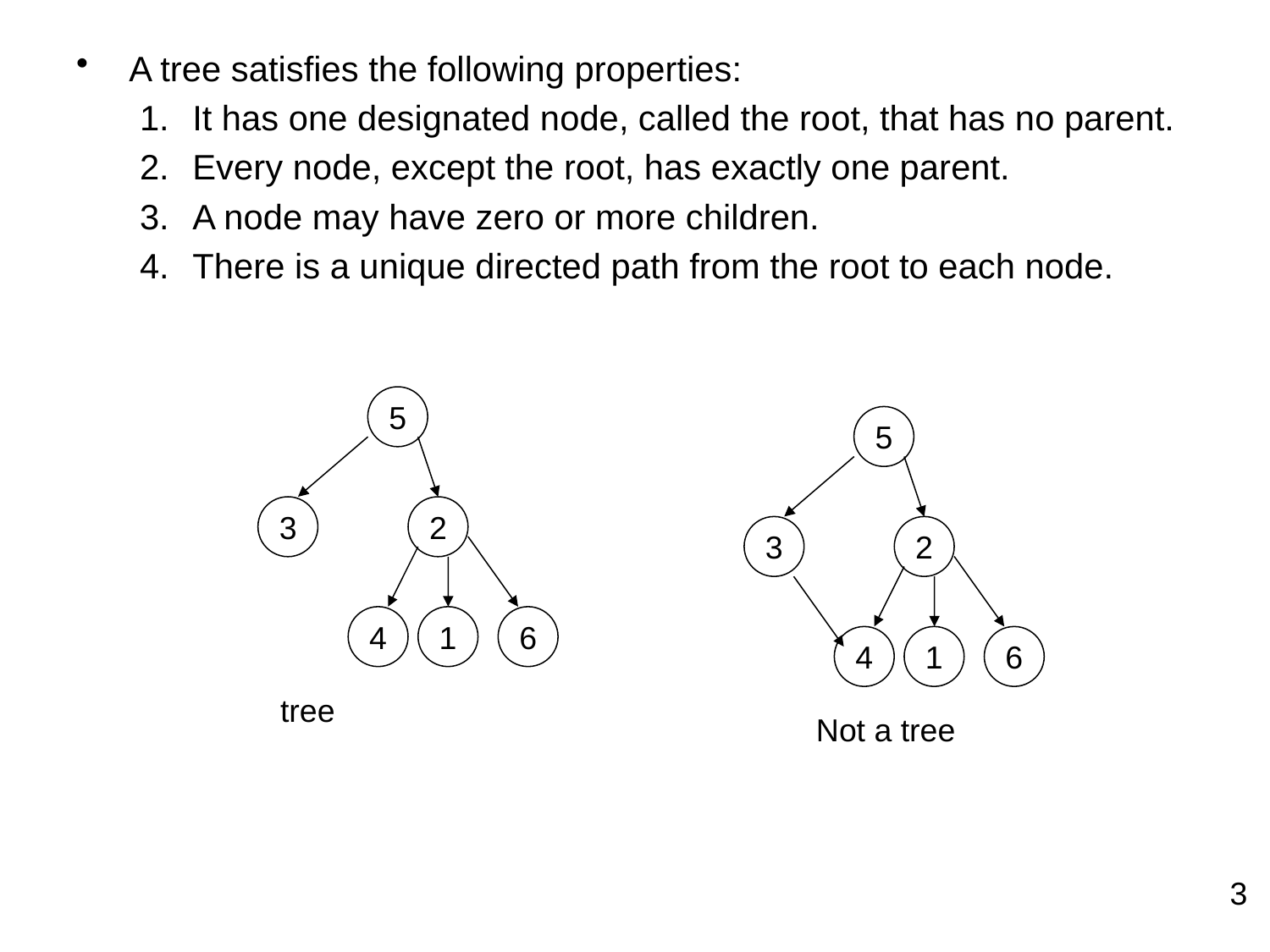

A tree satisfies the following properties:
It has one designated node, called the root, that has no parent.
Every node, except the root, has exactly one parent.
A node may have zero or more children.
There is a unique directed path from the root to each node.
5

3
2

4
1
6
5

3
2

4
1
6

tree
Not a tree